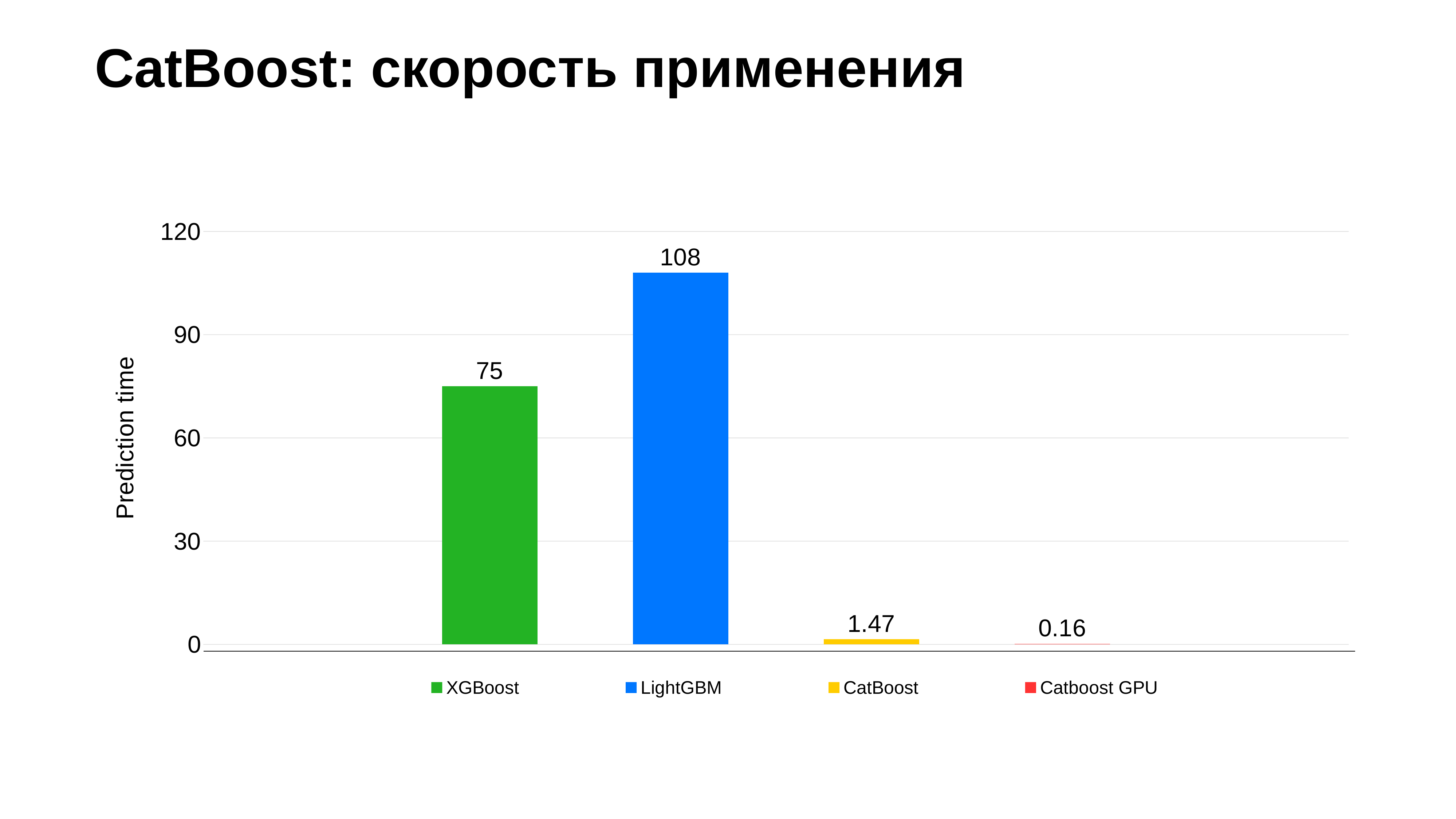

# CatBoost: скорость применения

### Chart

| Category | XGBoost | LightGBM | CatBoost | Catboost GPU |
|---|---|---|---|---|
| Prediction time | 75.0 | 108.0 | 1.47 | 0.16 |
24